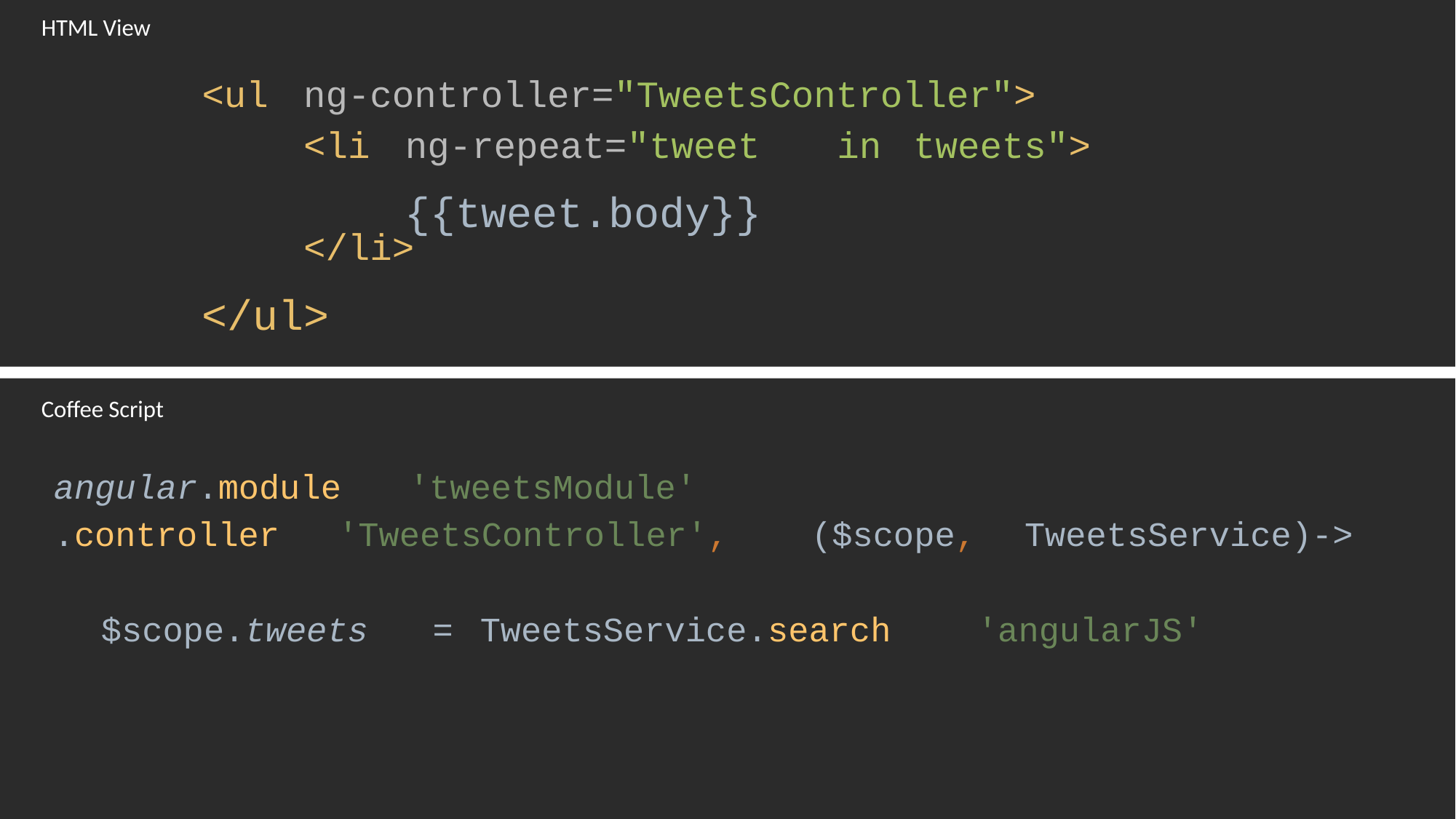

HTML View
<ul
ng-controller="TweetsController">
<li
ng-repeat="tweet
{{tweet.body}}
in
tweets">
</li>
</ul>

Coffee Script
angular.module
'tweetsModule'
.controller
'TweetsController',
($scope,
TweetsService)->
$scope.tweets
=
TweetsService.search
'angularJS'